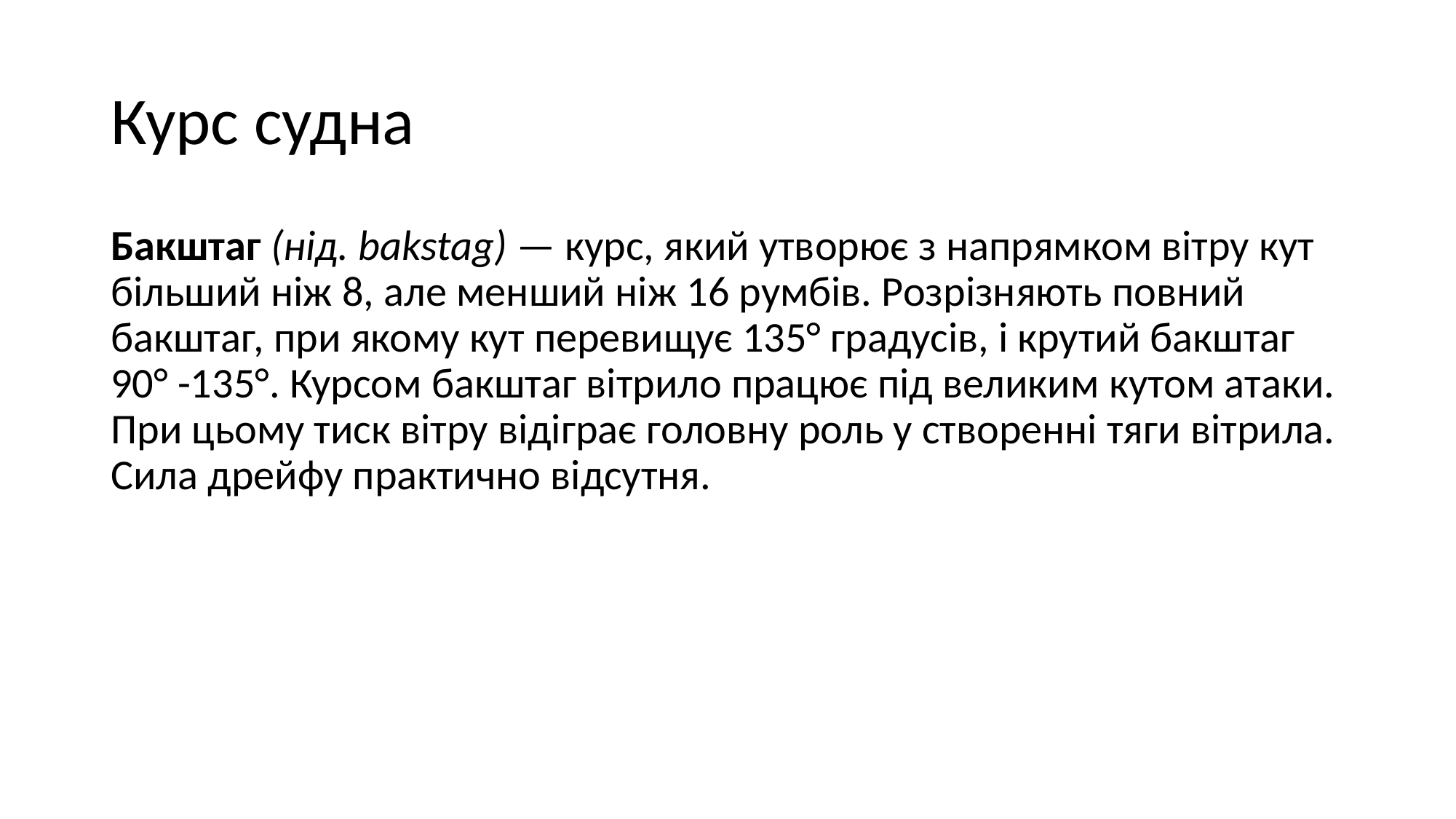

# Курс судна
Бакштаг (нід. bakstag) — курс, який утворює з напрямком вітру кут більший ніж 8, але менший ніж 16 румбів. Розрізняють повний бакштаг, при якому кут перевищує 135° градусів, і крутий бакштаг 90° -135°. Курсом бакштаг вітрило працює під великим кутом атаки. При цьому тиск вітру відіграє головну роль у створенні тяги вітрила. Сила дрейфу практично відсутня.